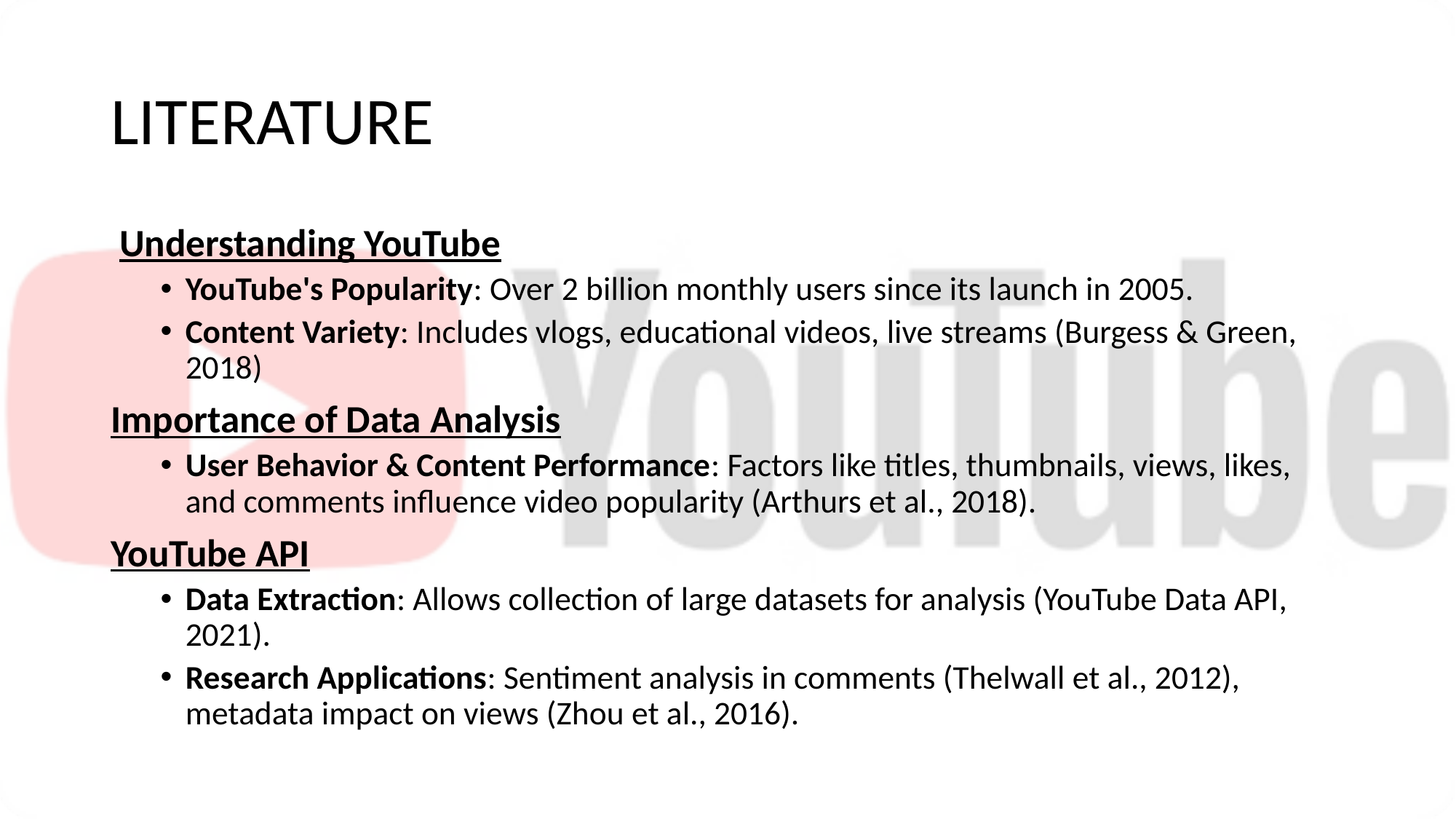

# LITERATURE
 Understanding YouTube
YouTube's Popularity: Over 2 billion monthly users since its launch in 2005.
Content Variety: Includes vlogs, educational videos, live streams (Burgess & Green, 2018)
Importance of Data Analysis
User Behavior & Content Performance: Factors like titles, thumbnails, views, likes, and comments influence video popularity (Arthurs et al., 2018).
YouTube API
Data Extraction: Allows collection of large datasets for analysis (YouTube Data API, 2021).
Research Applications: Sentiment analysis in comments (Thelwall et al., 2012), metadata impact on views (Zhou et al., 2016).